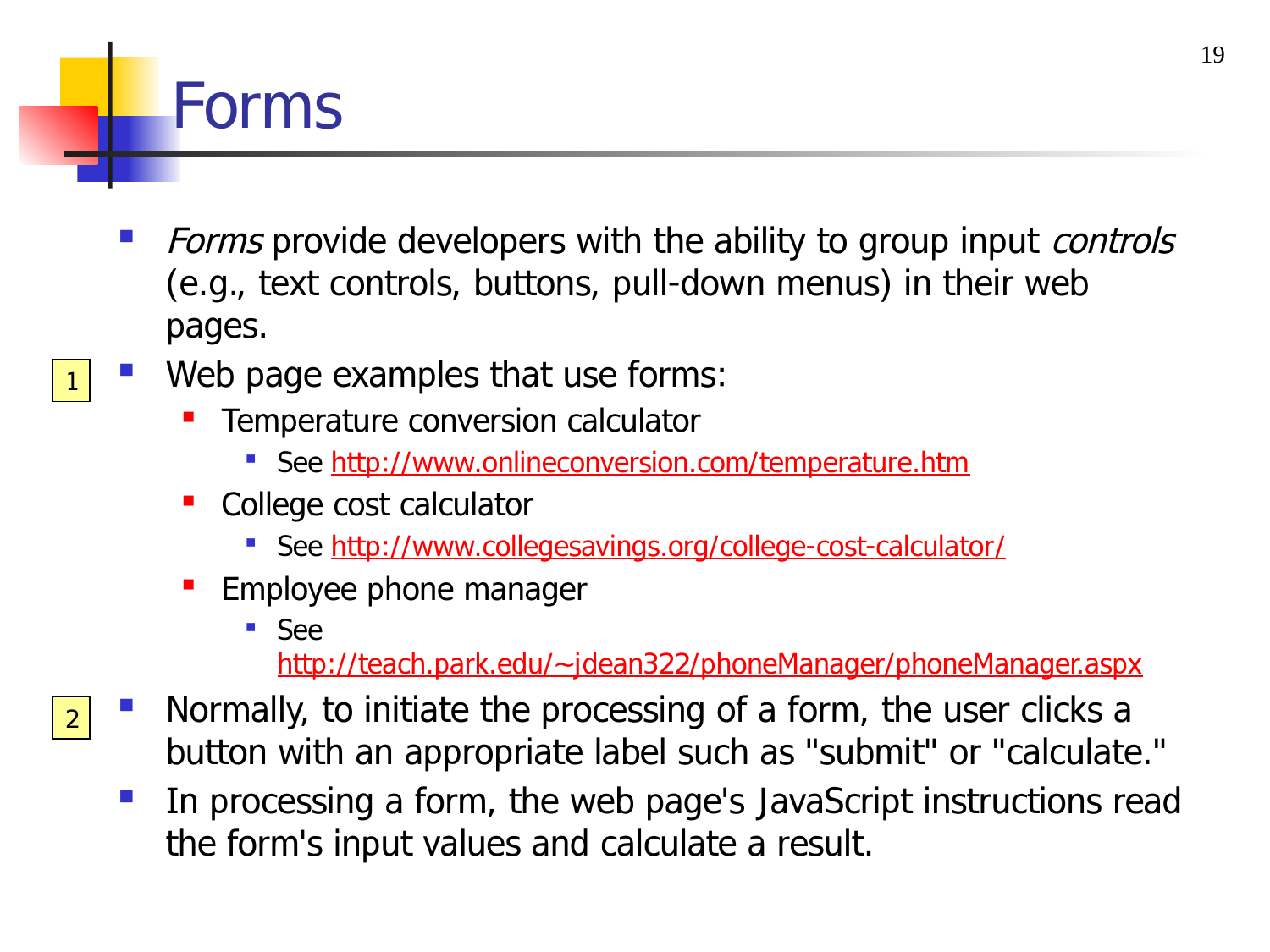

19
# Forms
Forms provide developers with the ability to group input controls (e.g., text controls, buttons, pull-down menus) in their web pages.
Web page examples that use forms:
Temperature conversion calculator
See http://www.onlineconversion.com/temperature.htm
College cost calculator
See http://www.collegesavings.org/college-cost-calculator/
Employee phone manager
See http://teach.park.edu/~jdean322/phoneManager/phoneManager.aspx
Normally, to initiate the processing of a form, the user clicks a button with an appropriate label such as "submit" or "calculate."
In processing a form, the web page's JavaScript instructions read the form's input values and calculate a result.
1
2